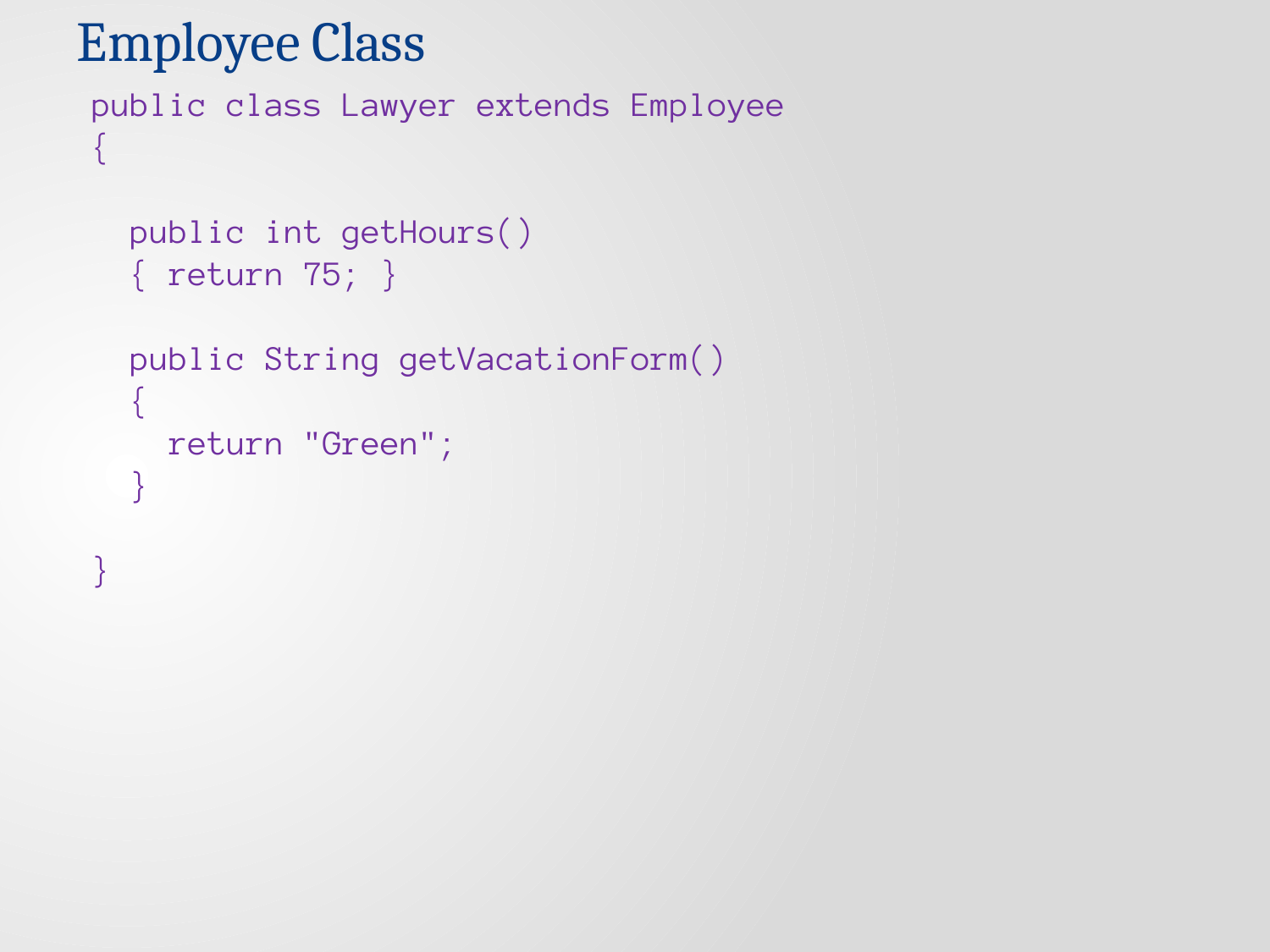

# Employee Class
public class Lawyer extends Employee
{
  public int getHours()
  { return 75; }
  public String getVacationForm()
  {
    return "Green";
  }
}